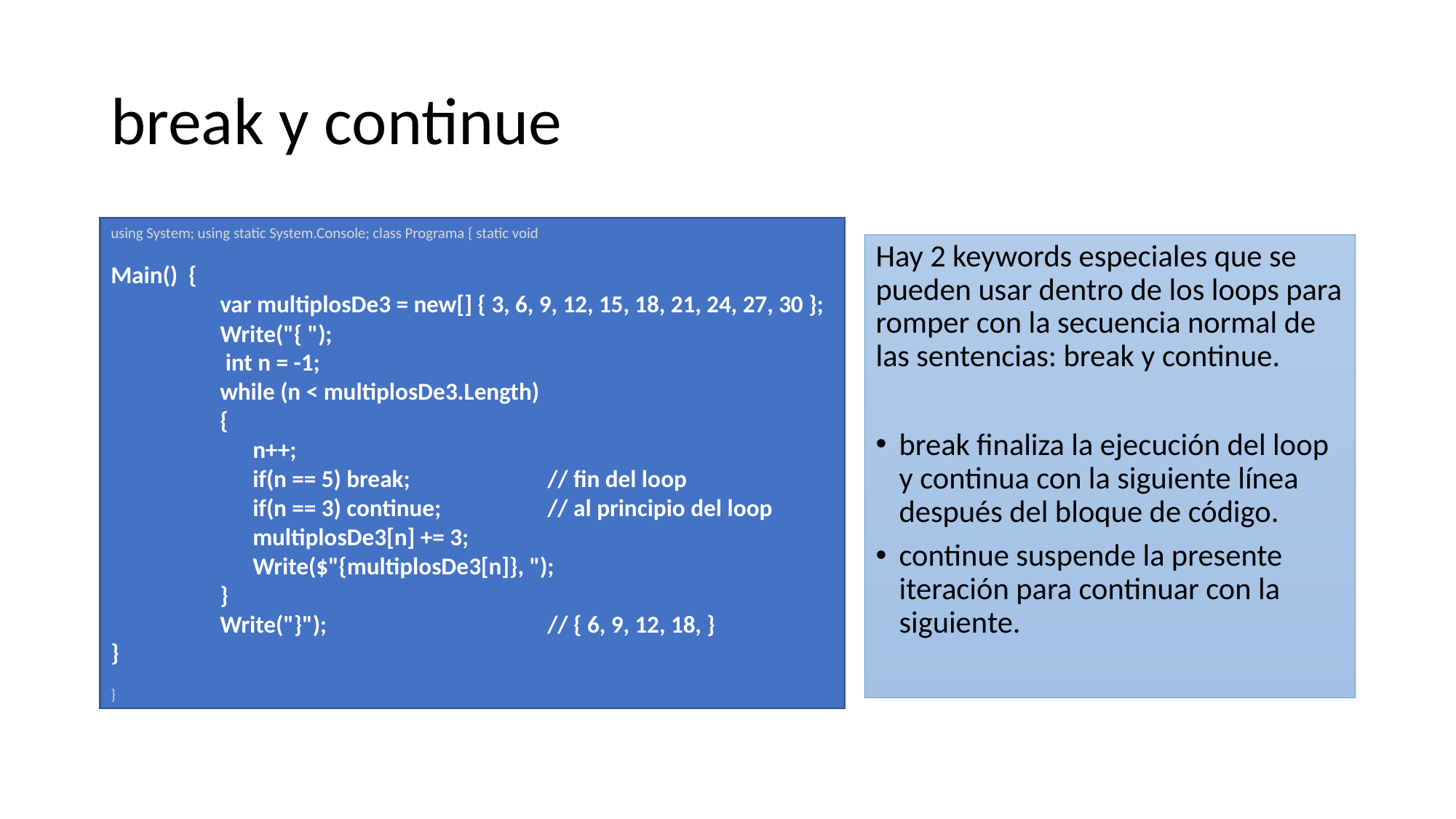

# break y continue
using System; using static System.Console; class Programa { static void

Main()  {
	var multiplosDe3 = new[] { 3, 6, 9, 12, 15, 18, 21, 24, 27, 30 };
	Write("{ ");
	 int n = -1;
	while (n < multiplosDe3.Length)
	{
	      n++;
	      if(n == 5) break;		// fin del loop
	      if(n == 3) continue;	// al principio del loop
	      multiplosDe3[n] += 3;
	      Write($"{multiplosDe3[n]}, ");
	}
	Write("}"); 		// { 6, 9, 12, 18, }
}

}
Hay 2 keywords especiales que se pueden usar dentro de los loops para romper con la secuencia normal de las sentencias: break y continue.

break finaliza la ejecución del loop y continua con la siguiente línea después del bloque de código.
continue suspende la presente iteración para continuar con la siguiente.